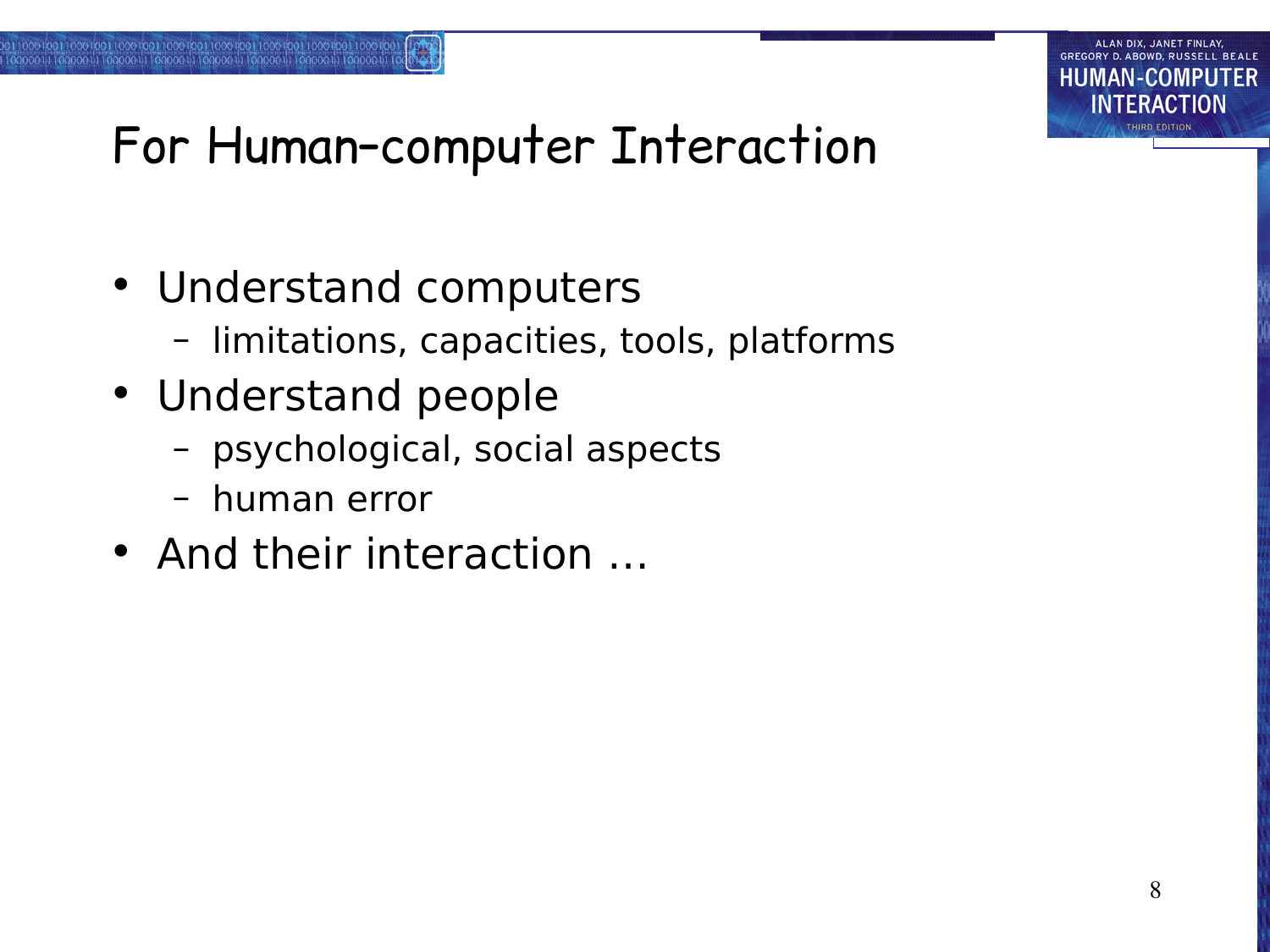

# For Human–computer Interaction

Understand computers
limitations, capacities, tools, platforms
Understand people
psychological, social aspects
human error
And their interaction …
8